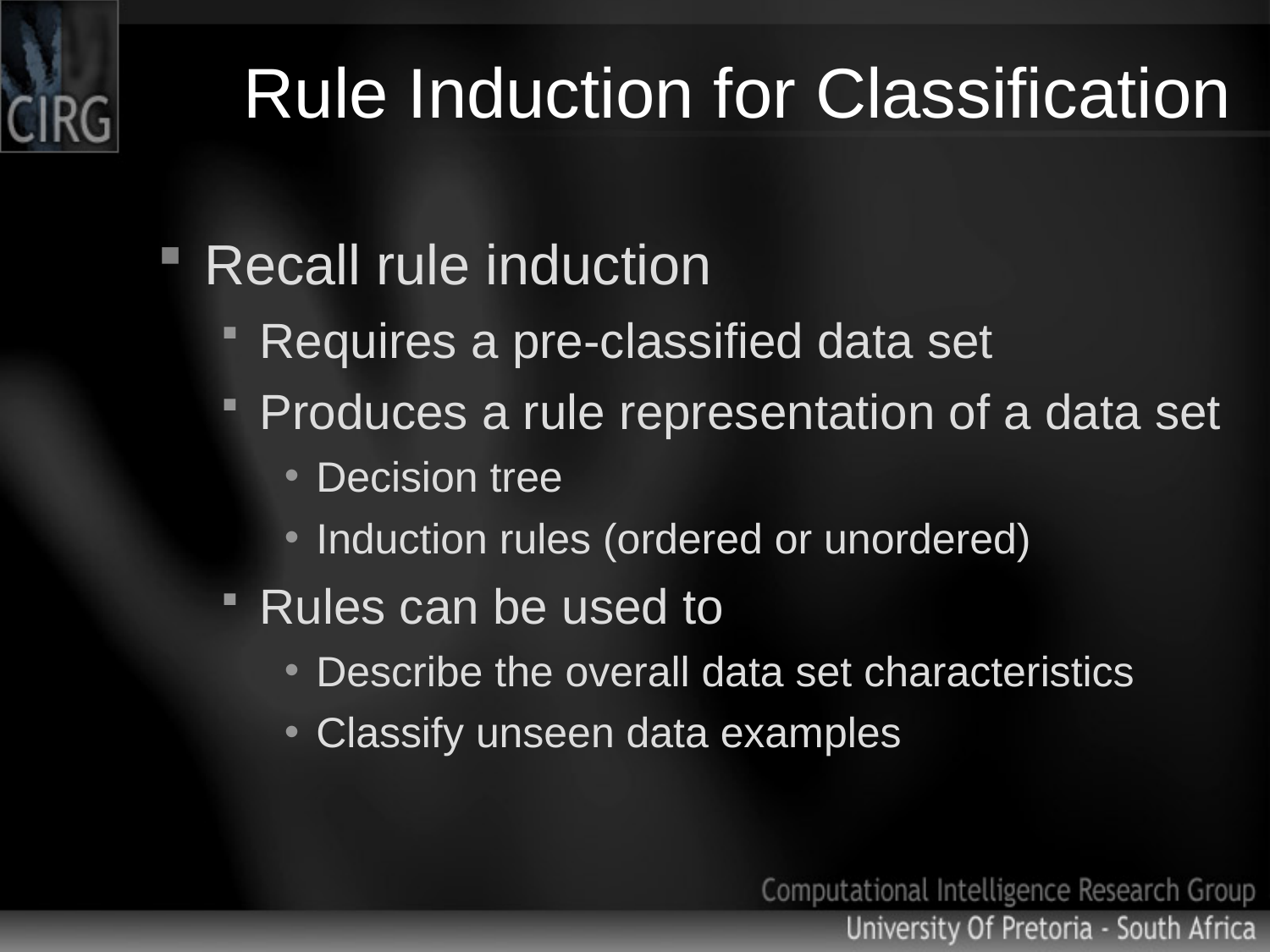

# Rule Induction for Classification
Recall rule induction
Requires a pre-classified data set
Produces a rule representation of a data set
Decision tree
Induction rules (ordered or unordered)
Rules can be used to
Describe the overall data set characteristics
Classify unseen data examples